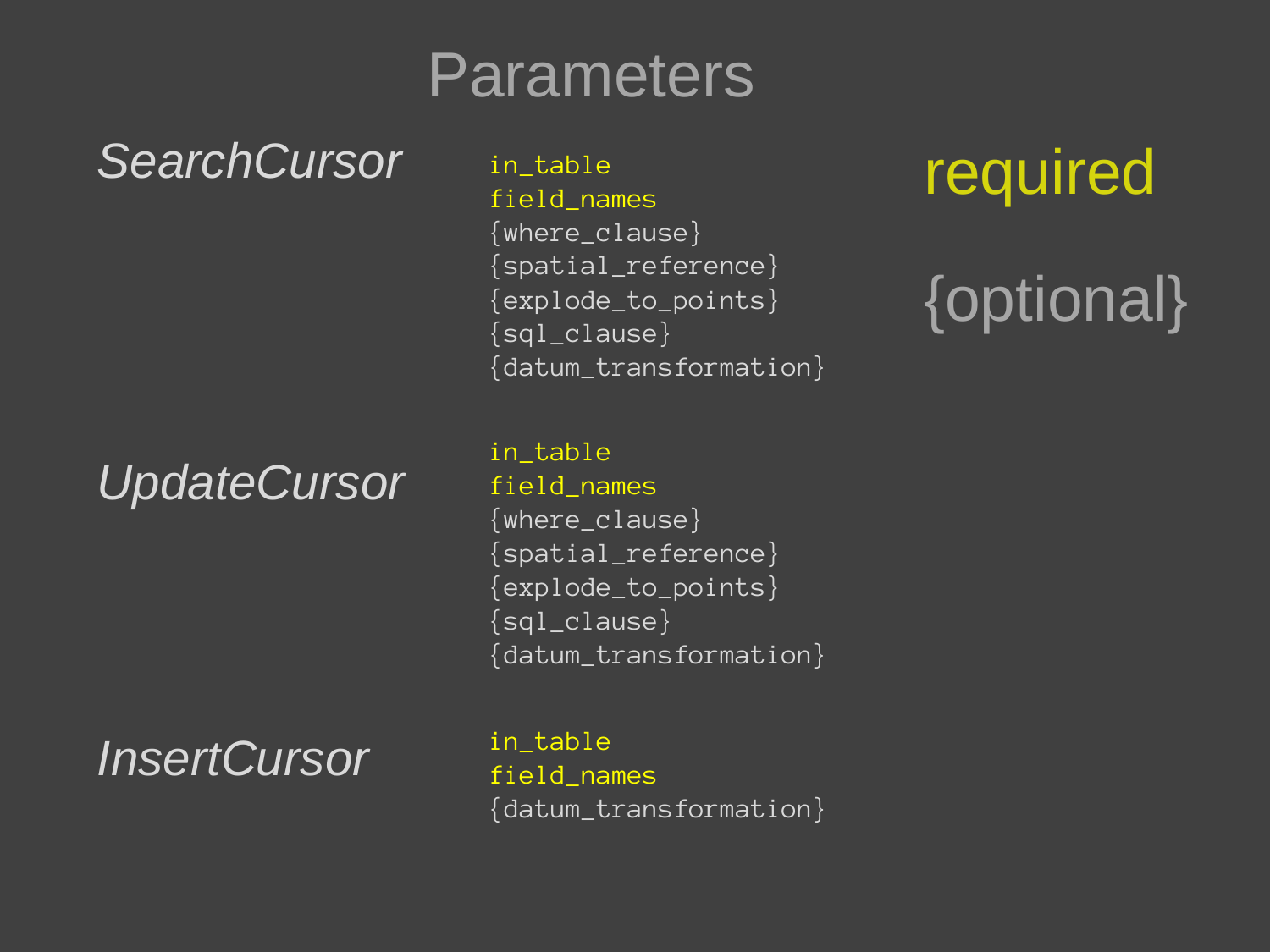

Parameters

SearchCursor

UpdateCursor

InsertCursor

required

{optional}
in_table
field_names
{where_clause}
{spatial_reference}
{explode_to_points}
{sql_clause}
{datum_transformation}
in_table
field_names
{datum_transformation}
in_table
field_names
{where_clause}
{spatial_reference}
{explode_to_points}
{sql_clause}
{datum_transformation}